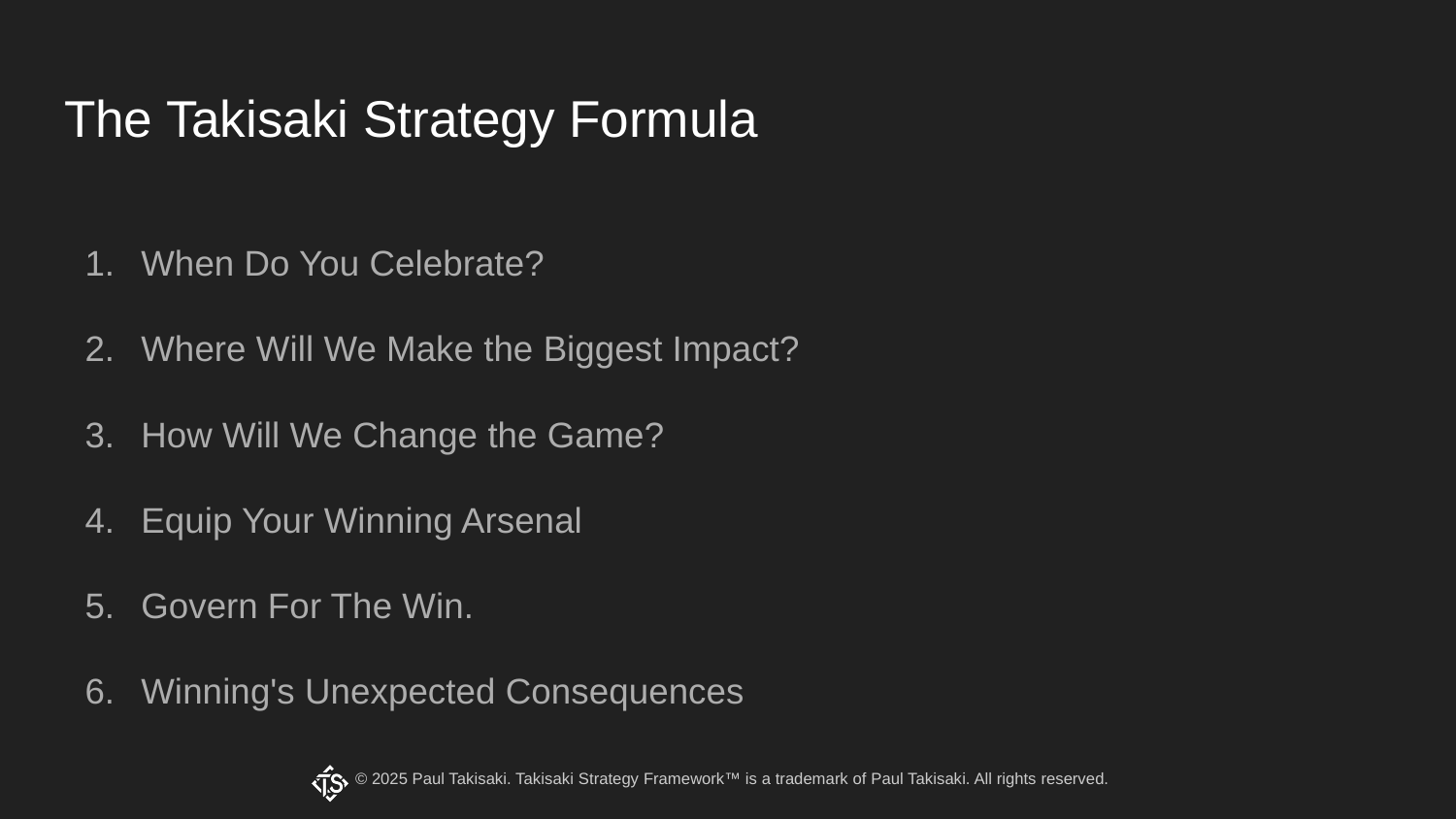

# The Takisaki Strategy Formula
When Do You Celebrate?
Where Will We Make the Biggest Impact?
How Will We Change the Game?
Equip Your Winning Arsenal
Govern For The Win.
Winning's Unexpected Consequences